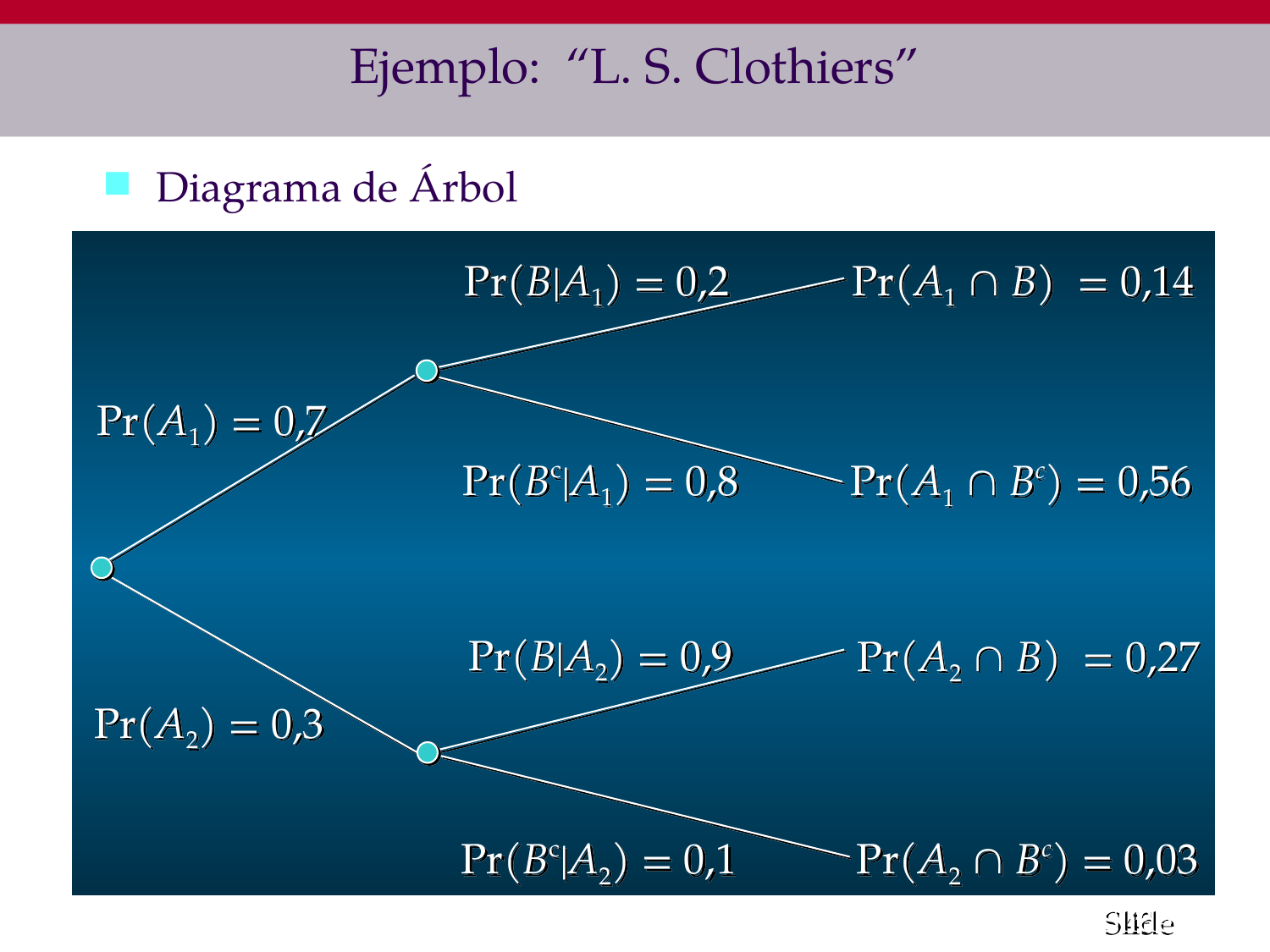

# Ejemplo:  “L. S. Clothiers”
Diagrama de Árbol

Pr(B|A1) = 0,2
Pr(A1 ∩ B)  = 0,14

Pr(A1) = 0,7
Pr(Bc|A1) = 0,8
Pr(A1 ∩ Bc) = 0,56

Pr(B|A2) = 0,9
Pr(A2 ∩ B)  = 0,27

Pr(A2) = 0,3

Pr(A2 ∩ Bc) = 0,03
Pr(Bc|A2) = 0,1